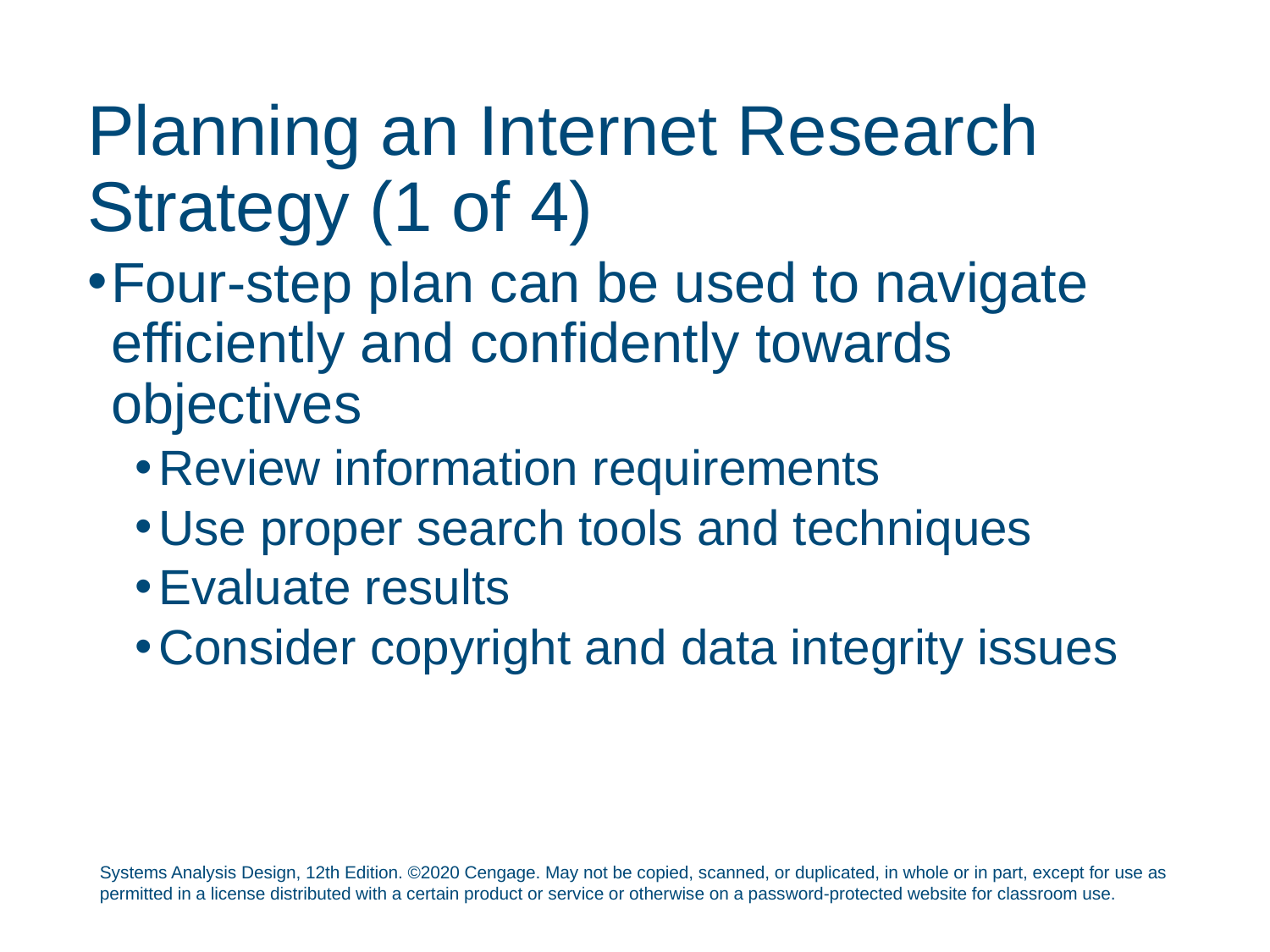

# Planning an Internet Research Strategy (1 of 4)
Four-step plan can be used to navigate efficiently and confidently towards objectives
Review information requirements
Use proper search tools and techniques
Evaluate results
Consider copyright and data integrity issues
Systems Analysis Design, 12th Edition. ©2020 Cengage. May not be copied, scanned, or duplicated, in whole or in part, except for use as permitted in a license distributed with a certain product or service or otherwise on a password-protected website for classroom use.